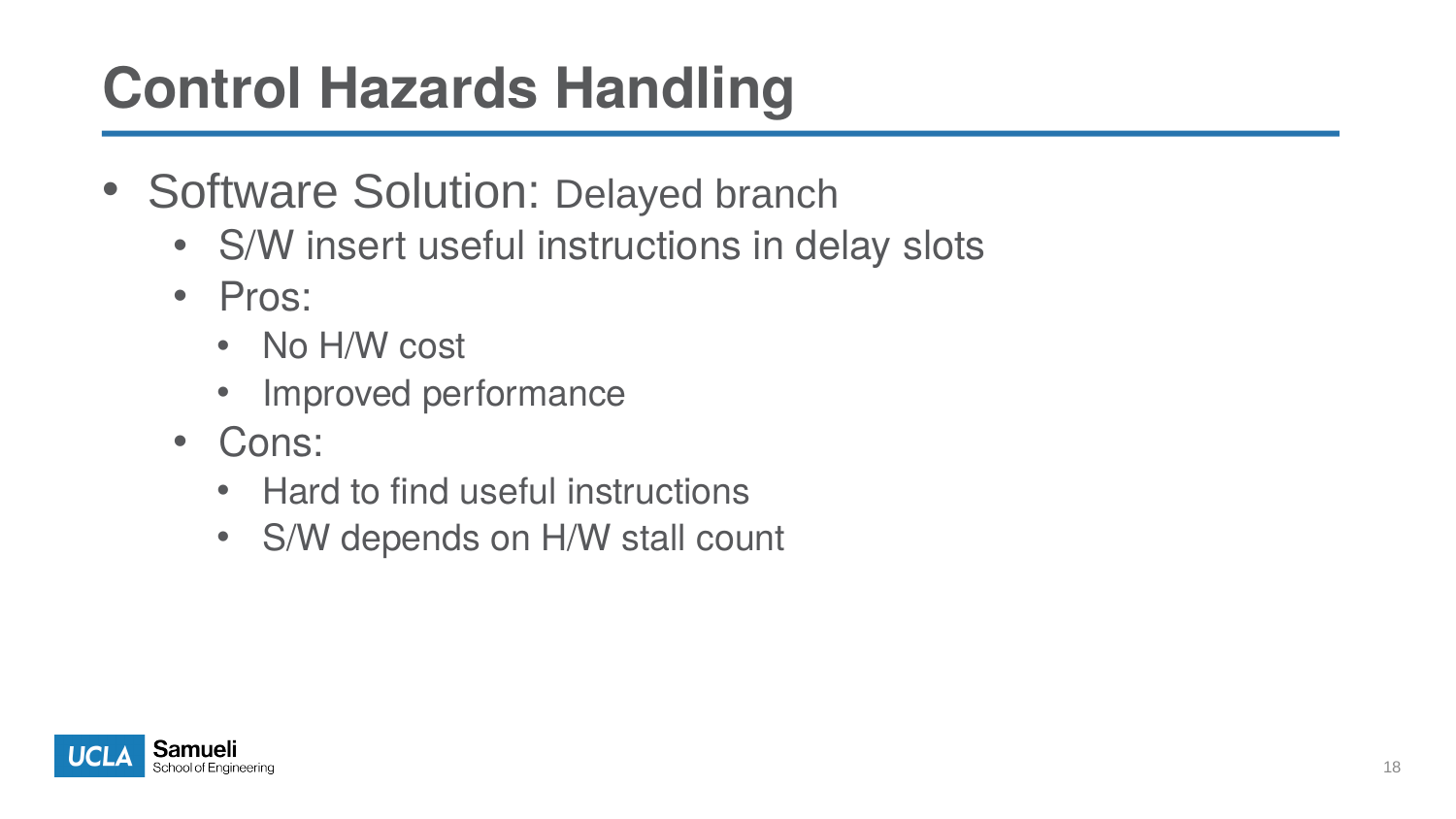

Control Hazards Handling
Software Solution: Delayed branch
S/W insert useful instructions in delay slots
Pros:
No H/W cost
Improved performance
Cons:
Hard to find useful instructions
S/W depends on H/W stall count
18